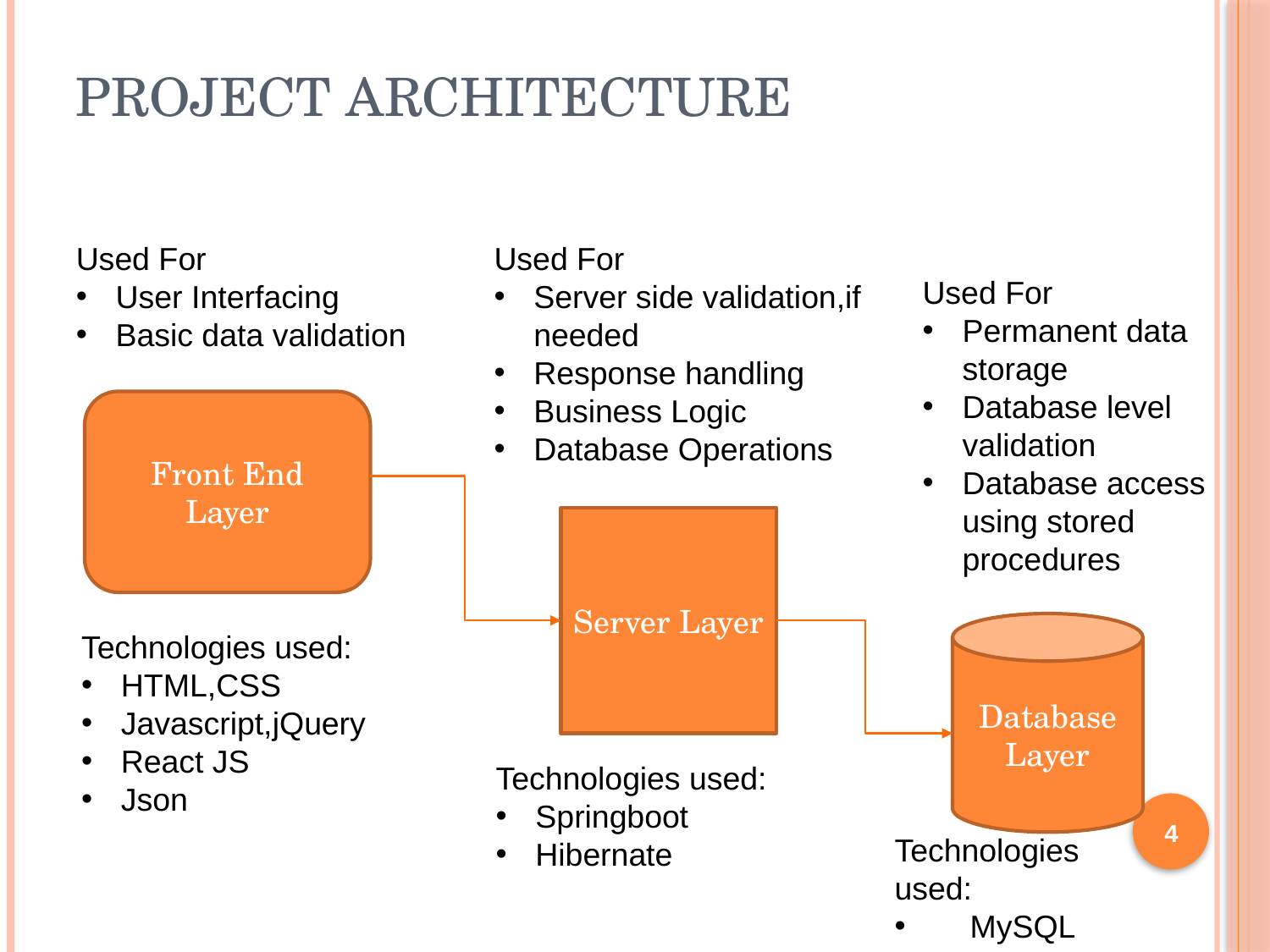

# Project Architecture
Used For
User Interfacing
Basic data validation
Used For
Server side validation,if needed
Response handling
Business Logic
Database Operations
Used For
Permanent data storage
Database level validation
Database access using stored procedures
Front End Layer
Server Layer
Database Layer
Technologies used:
HTML,CSS
Javascript,jQuery
React JS
Json
Technologies used:
Springboot
Hibernate
4
Technologies used:
    MySQL